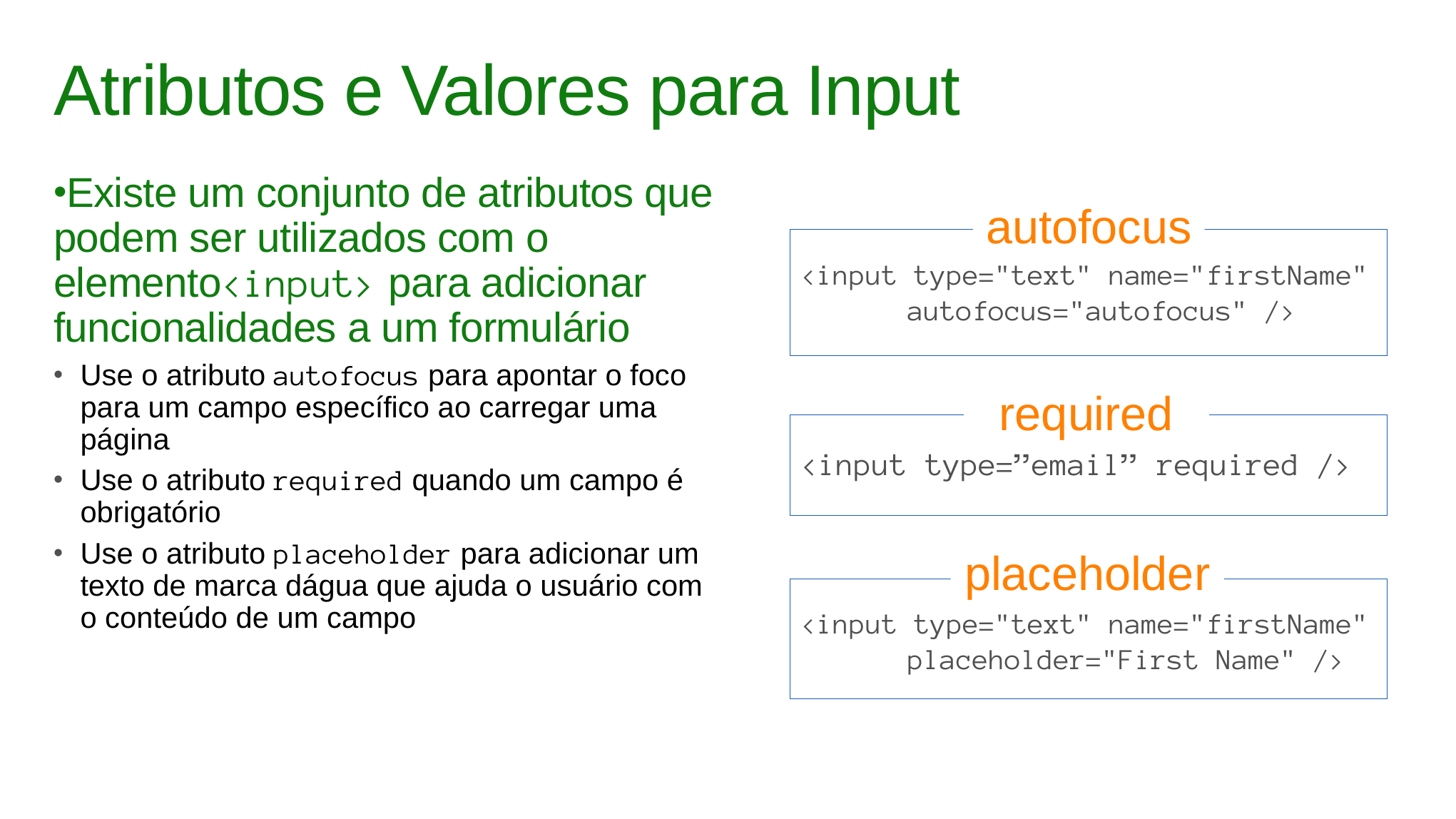

# Atributos e Valores para Input
Existe um conjunto de atributos que podem ser utilizados com o elemento<input> para adicionar funcionalidades a um formulário
Use o atributo autofocus para apontar o foco para um campo específico ao carregar uma página
Use o atributo required quando um campo é obrigatório
Use o atributo placeholder para adicionar um texto de marca dágua que ajuda o usuário com o conteúdo de um campo
autofocus

<input type="text" name="firstName" 	autofocus="autofocus" />
required

<input type=”email” required />
placeholder

<input type="text" name="firstName" 	placeholder="First Name" />